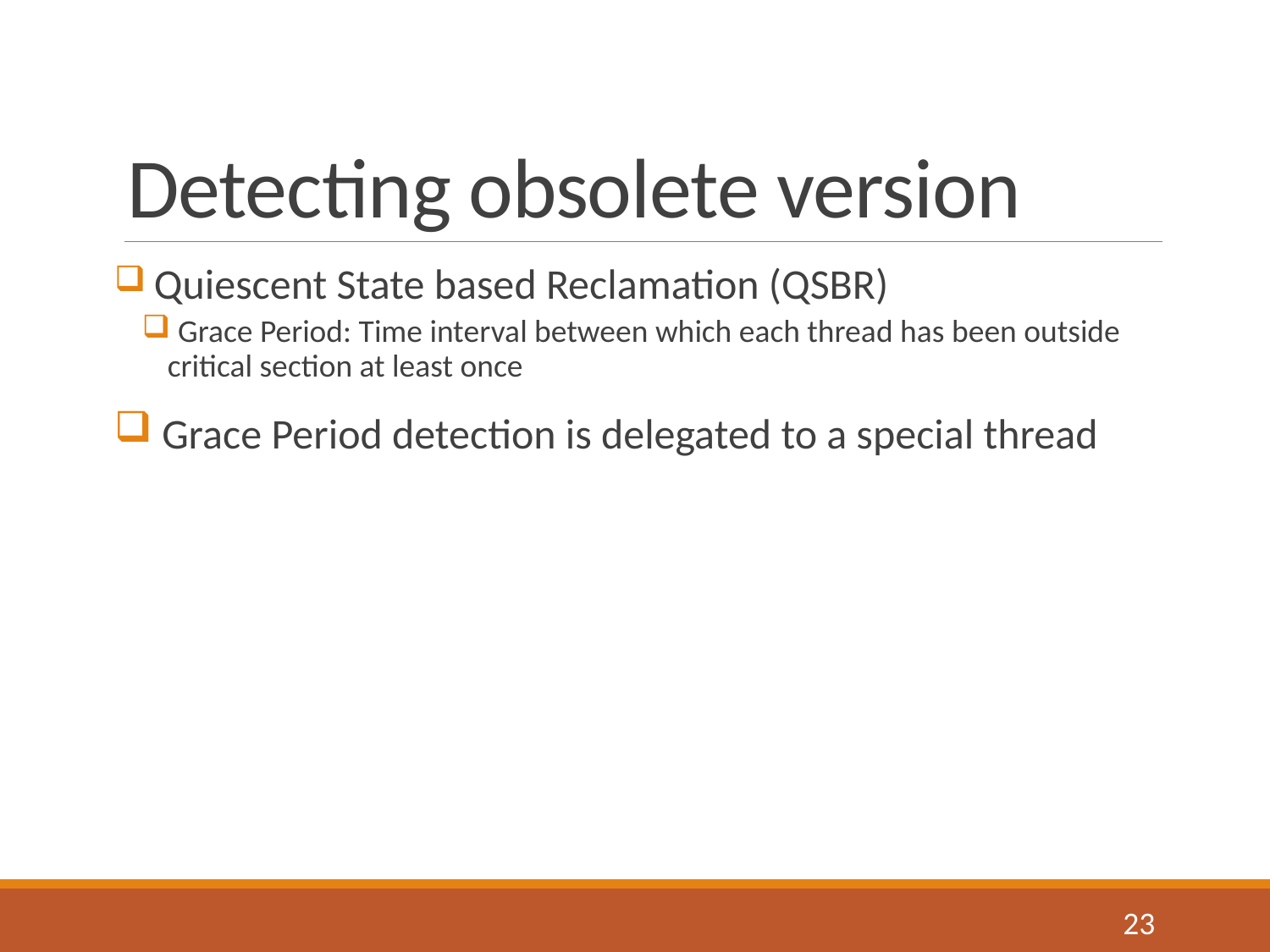

# Detecting obsolete version
 Quiescent State based Reclamation (QSBR)
 Grace Period: Time interval between which each thread has been outside critical section at least once
 Grace Period detection is delegated to a special thread
23